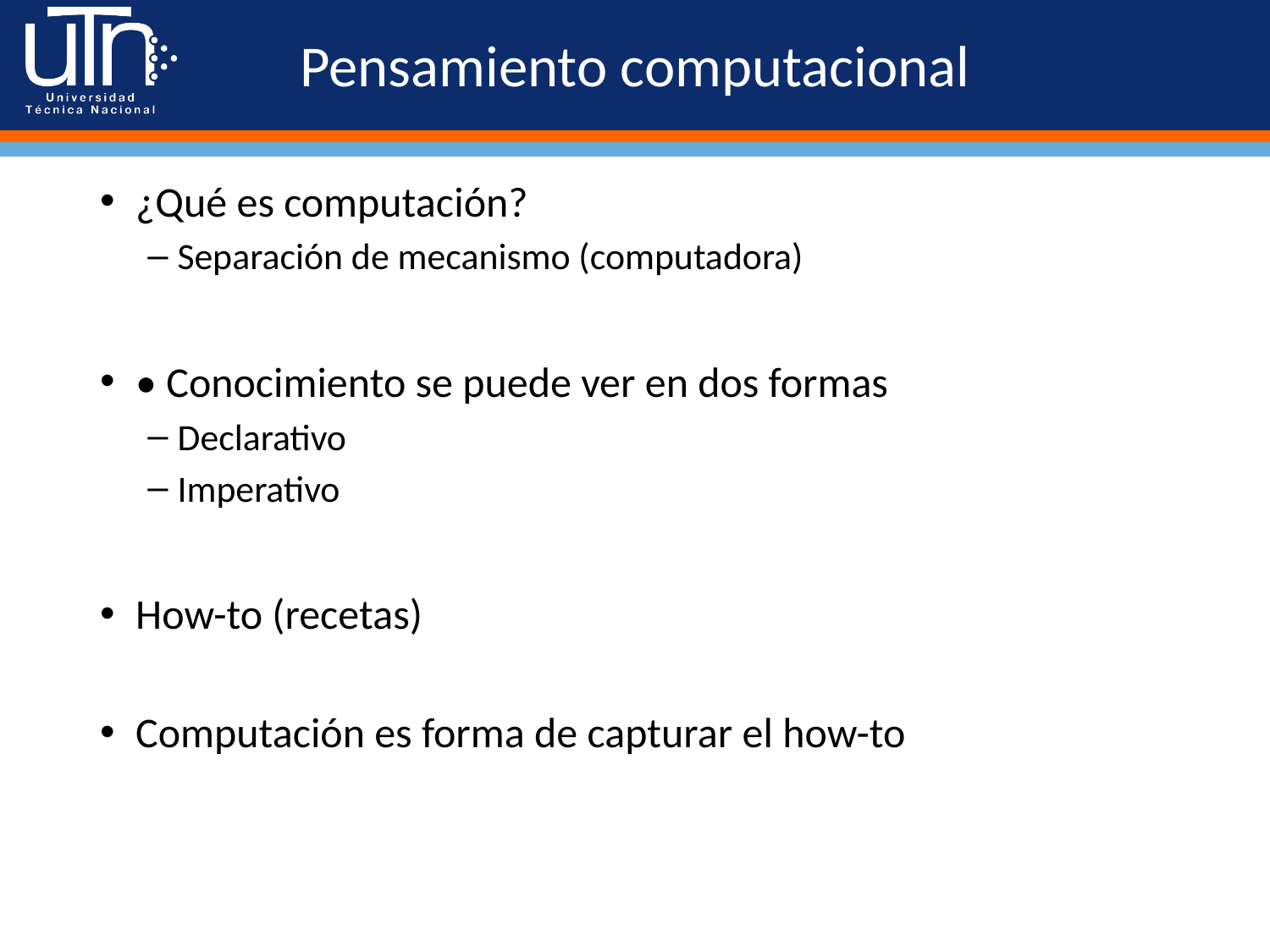

# Pensamiento computacional
¿Qué es computación?
Separación de mecanismo (computadora)

• Conocimiento se puede ver en dos formas
Declarativo
Imperativo

How-to (recetas)

Computación es forma de capturar el how-to